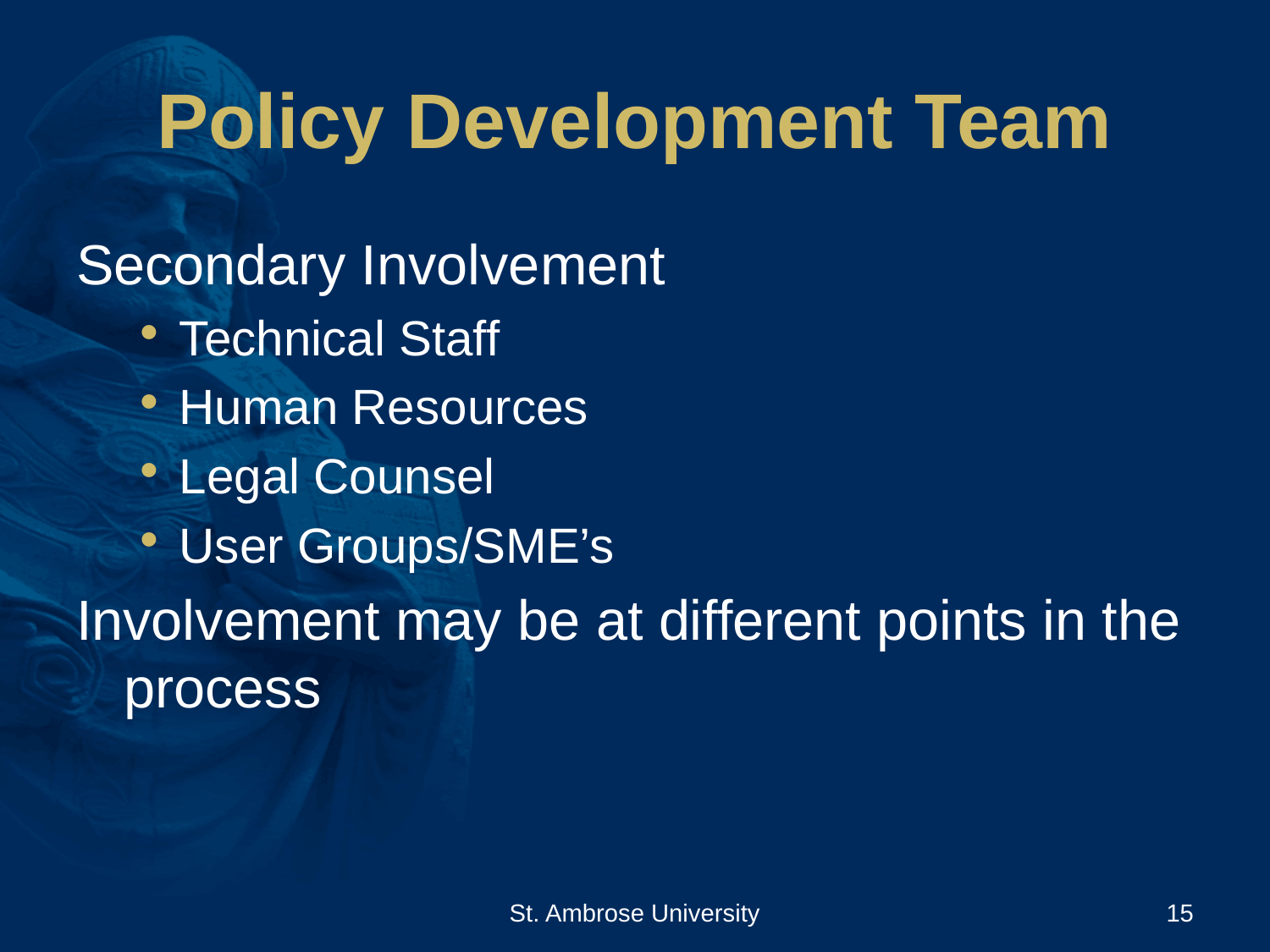

# Policy Development Team
Secondary Involvement
Technical Staff
Human Resources
Legal Counsel
User Groups/SME’s
Involvement may be at different points in the process
St. Ambrose University
15